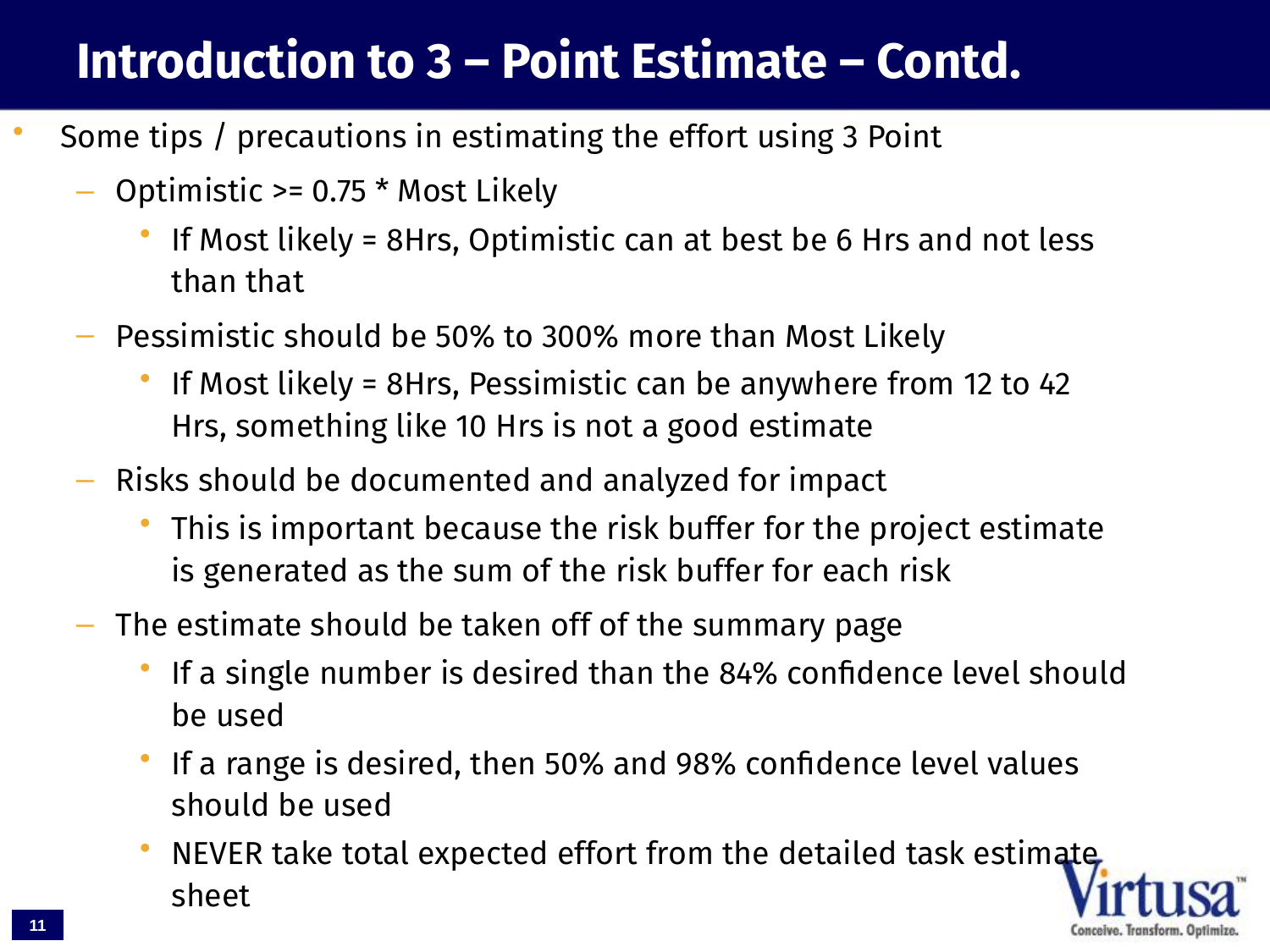

# Introduction to 3 – Point Estimate – Contd.
Some tips / precautions in estimating the effort using 3 Point
Optimistic >= 0.75 * Most Likely
If Most likely = 8Hrs, Optimistic can at best be 6 Hrs and not less than that
Pessimistic should be 50% to 300% more than Most Likely
If Most likely = 8Hrs, Pessimistic can be anywhere from 12 to 42 Hrs, something like 10 Hrs is not a good estimate
Risks should be documented and analyzed for impact
This is important because the risk buffer for the project estimate is generated as the sum of the risk buffer for each risk
The estimate should be taken off of the summary page
If a single number is desired than the 84% confidence level should be used
If a range is desired, then 50% and 98% confidence level values should be used
NEVER take total expected effort from the detailed task estimate sheet